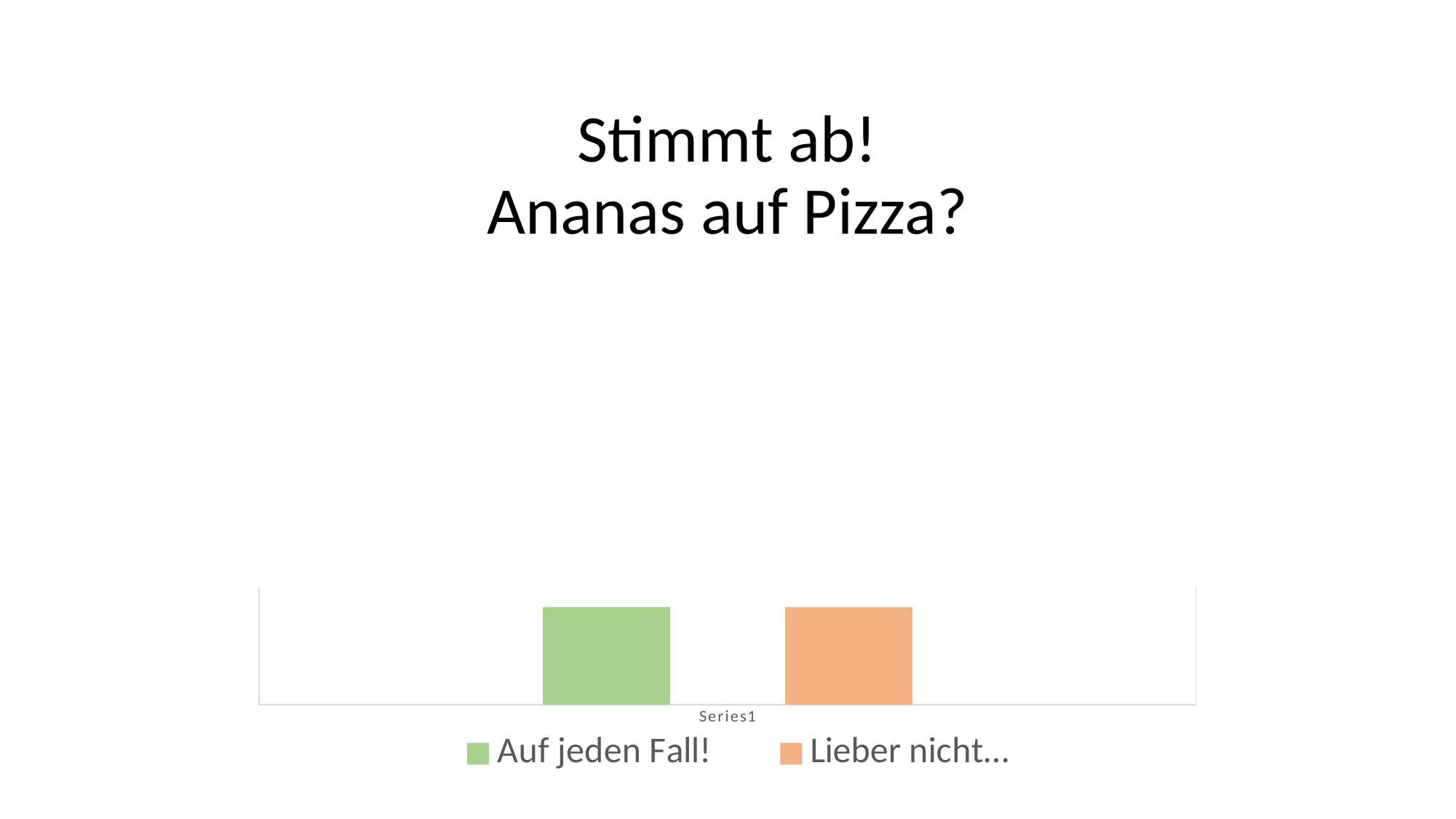

Stimmt ab!
Ananas auf Pizza?

### Chart

| Category | Auf jeden Fall! | Lieber nicht… |
|---|---|---|
|  | 1.0 | 1.0 |